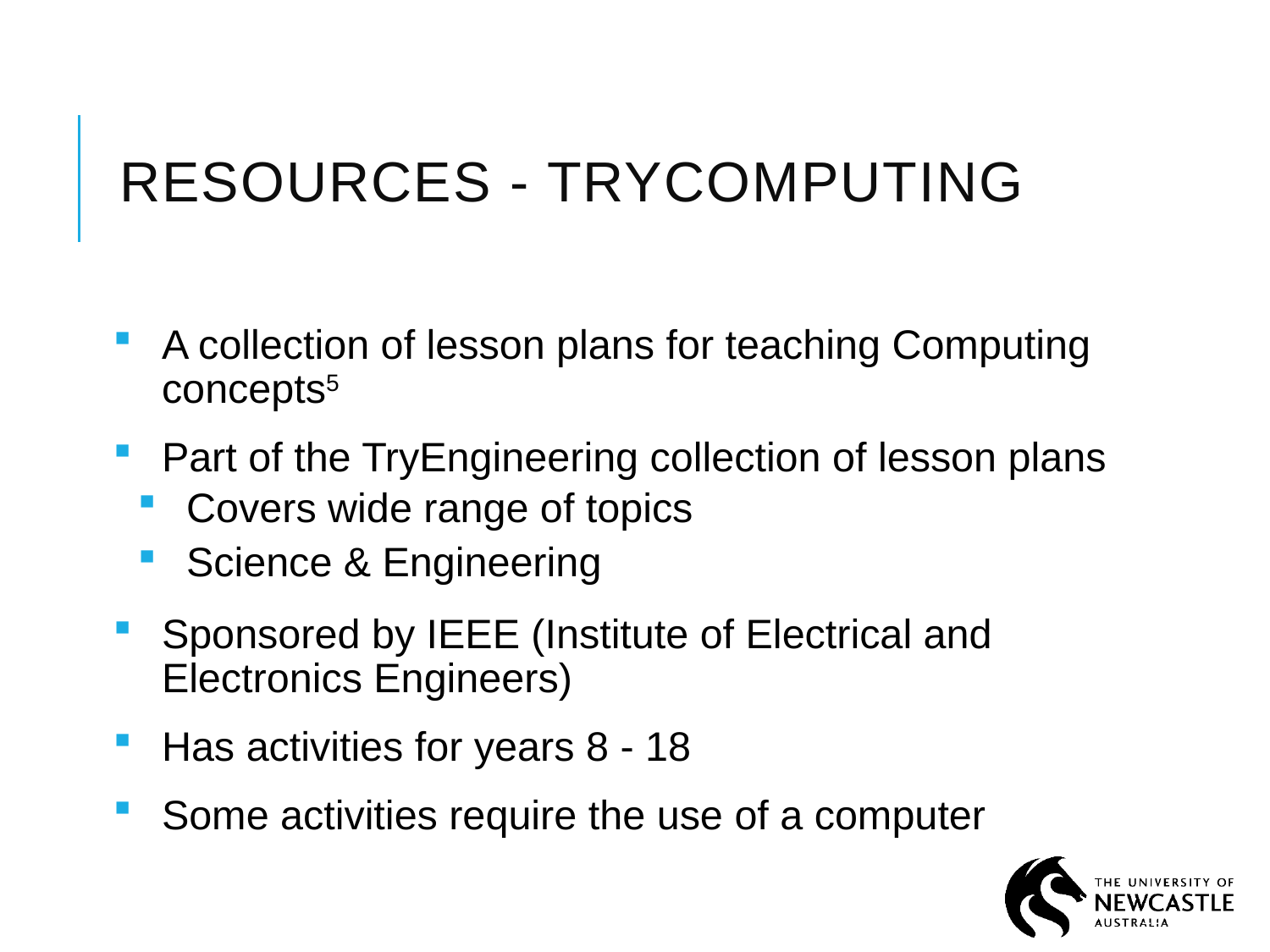

# Resources - TryComputing
A collection of lesson plans for teaching Computing concepts5
Part of the TryEngineering collection of lesson plans
Covers wide range of topics
Science & Engineering
Sponsored by IEEE (Institute of Electrical and Electronics Engineers)
Has activities for years 8 - 18
Some activities require the use of a computer

12